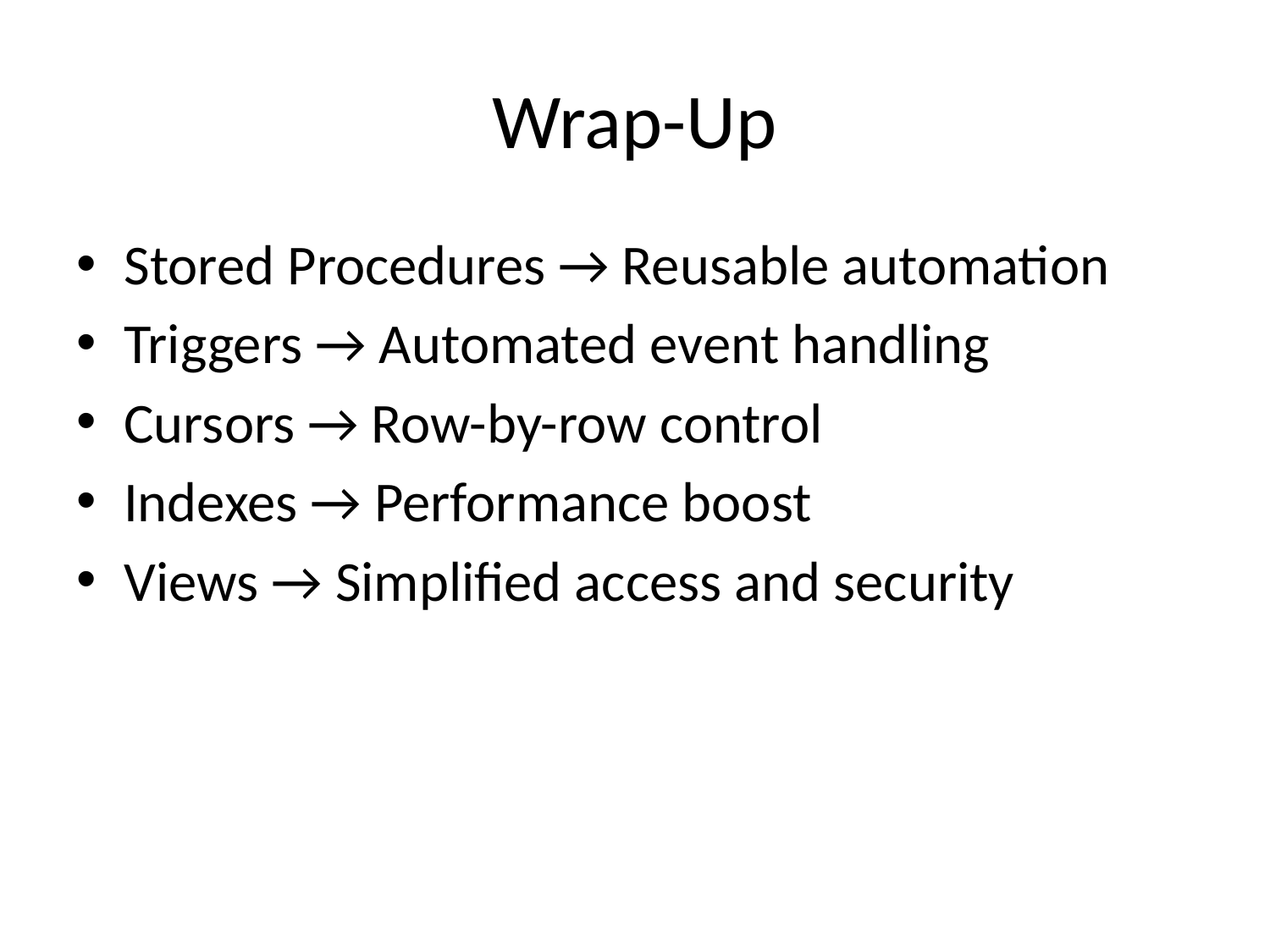

# Wrap-Up
Stored Procedures → Reusable automation
Triggers → Automated event handling
Cursors → Row-by-row control
Indexes → Performance boost
Views → Simplified access and security